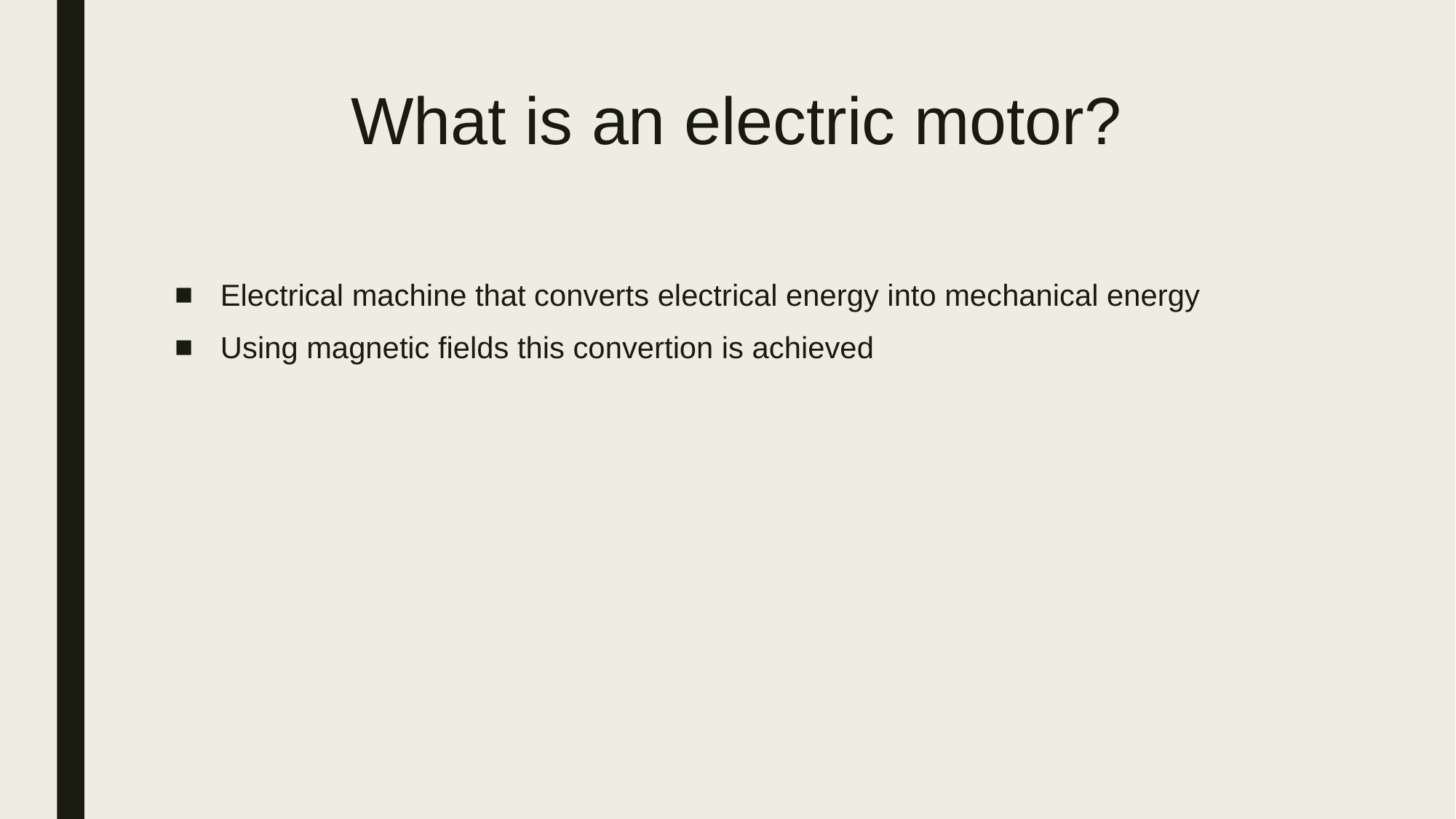

# What is an electric motor?
Electrical machine that converts electrical energy into mechanical energy
Using magnetic fields this convertion is achieved